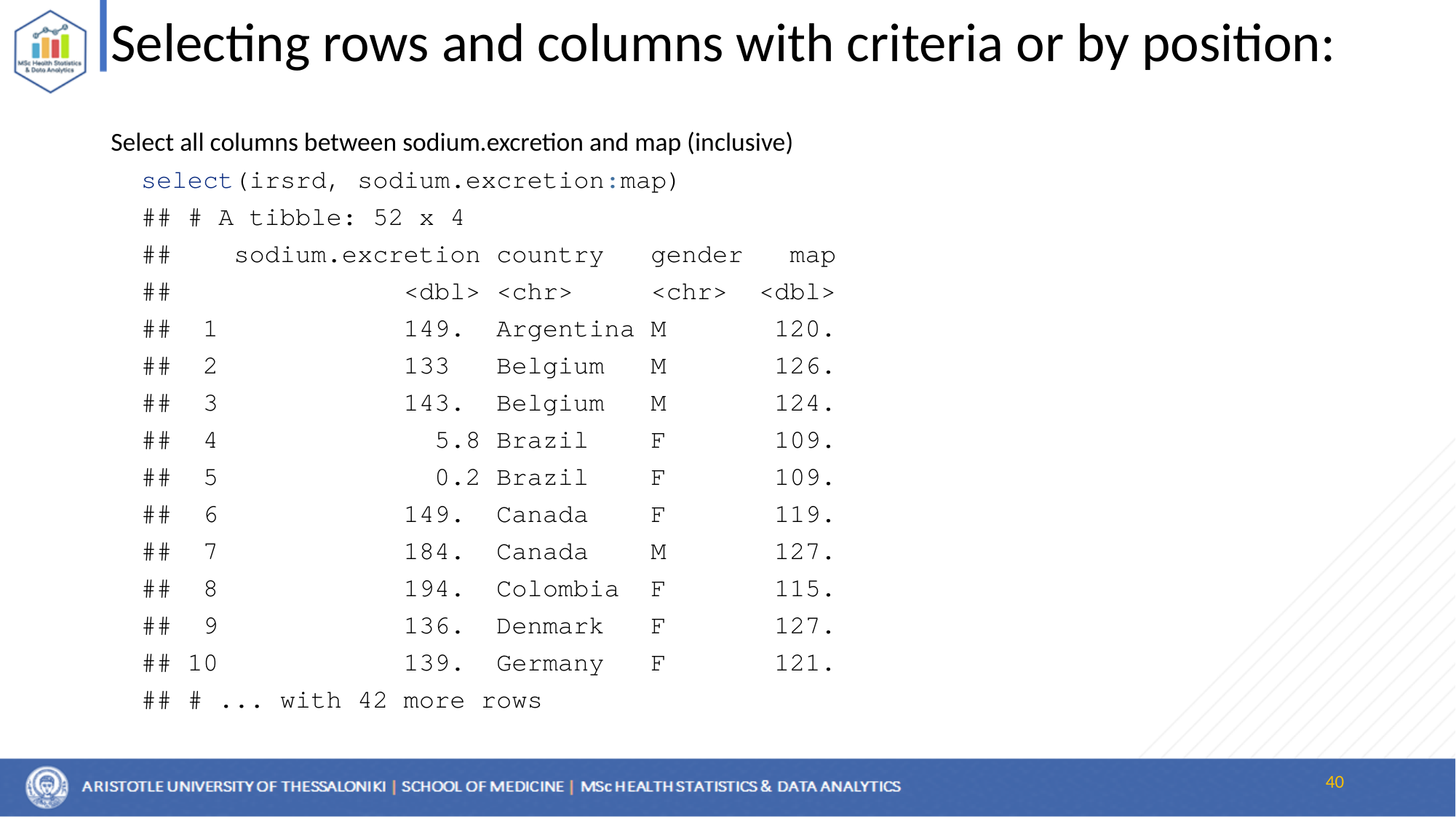

# Selecting rows and columns with criteria or by position:
Select all columns between sodium.excretion and map (inclusive)
select(irsrd, sodium.excretion:map)
## # A tibble: 52 x 4
##    sodium.excretion country   gender   map
##               <dbl> <chr>     <chr>  <dbl>
##  1            149.  Argentina M       120.
##  2            133   Belgium   M       126.
##  3            143.  Belgium   M       124.
##  4              5.8 Brazil    F       109.
##  5              0.2 Brazil    F       109.
##  6            149.  Canada    F       119.
##  7            184.  Canada    M       127.
##  8            194.  Colombia  F       115.
##  9            136.  Denmark   F       127.
## 10            139.  Germany   F       121.
## # ... with 42 more rows
40